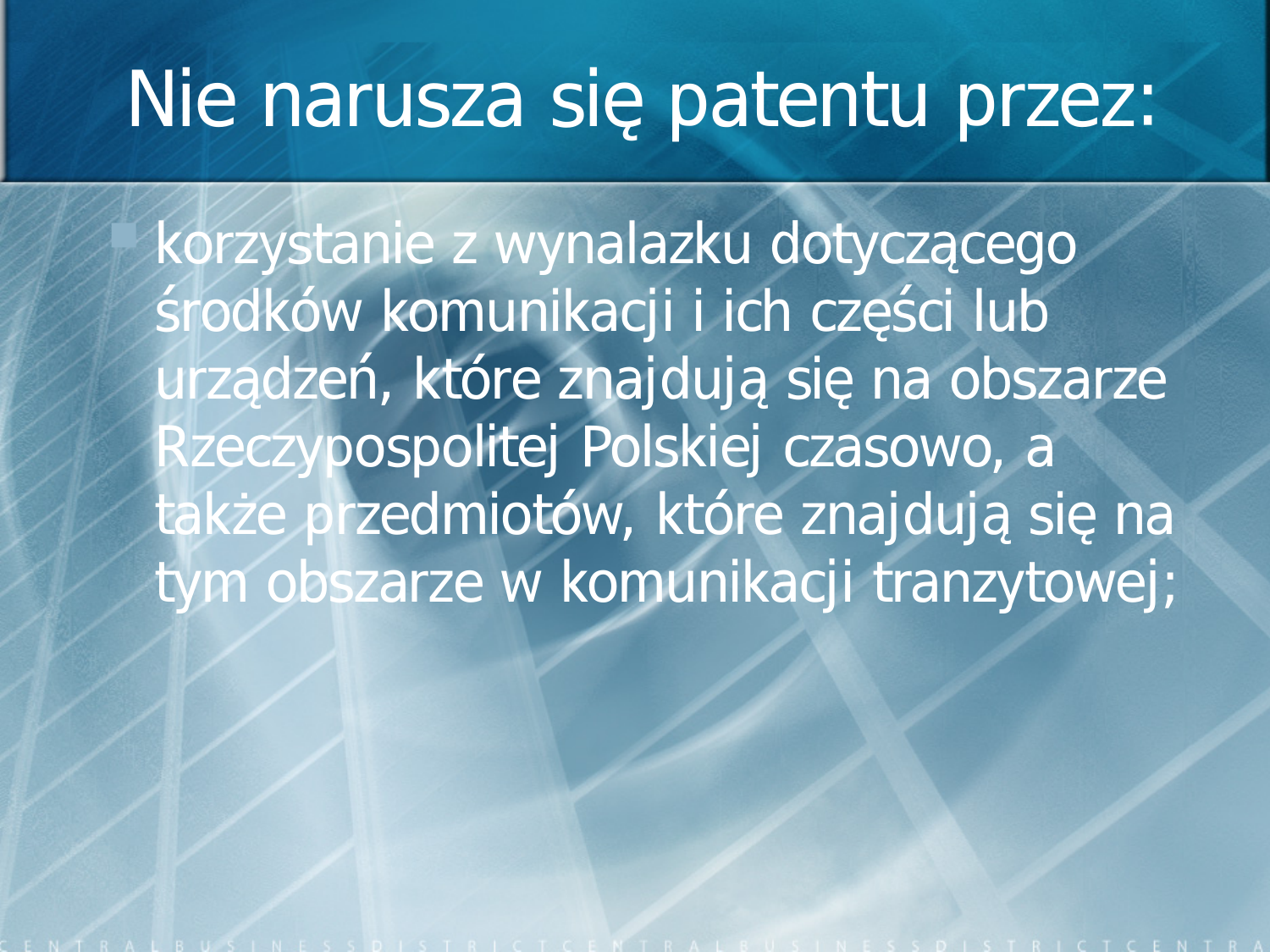

# Nie narusza się patentu przez:
korzystanie z wynalazku dotyczącego środków komunikacji i ich części lub urządzeń, które znajdują się na obszarze Rzeczypospolitej Polskiej czasowo, a także przedmiotów, które znajdują się na tym obszarze w komunikacji tranzytowej;